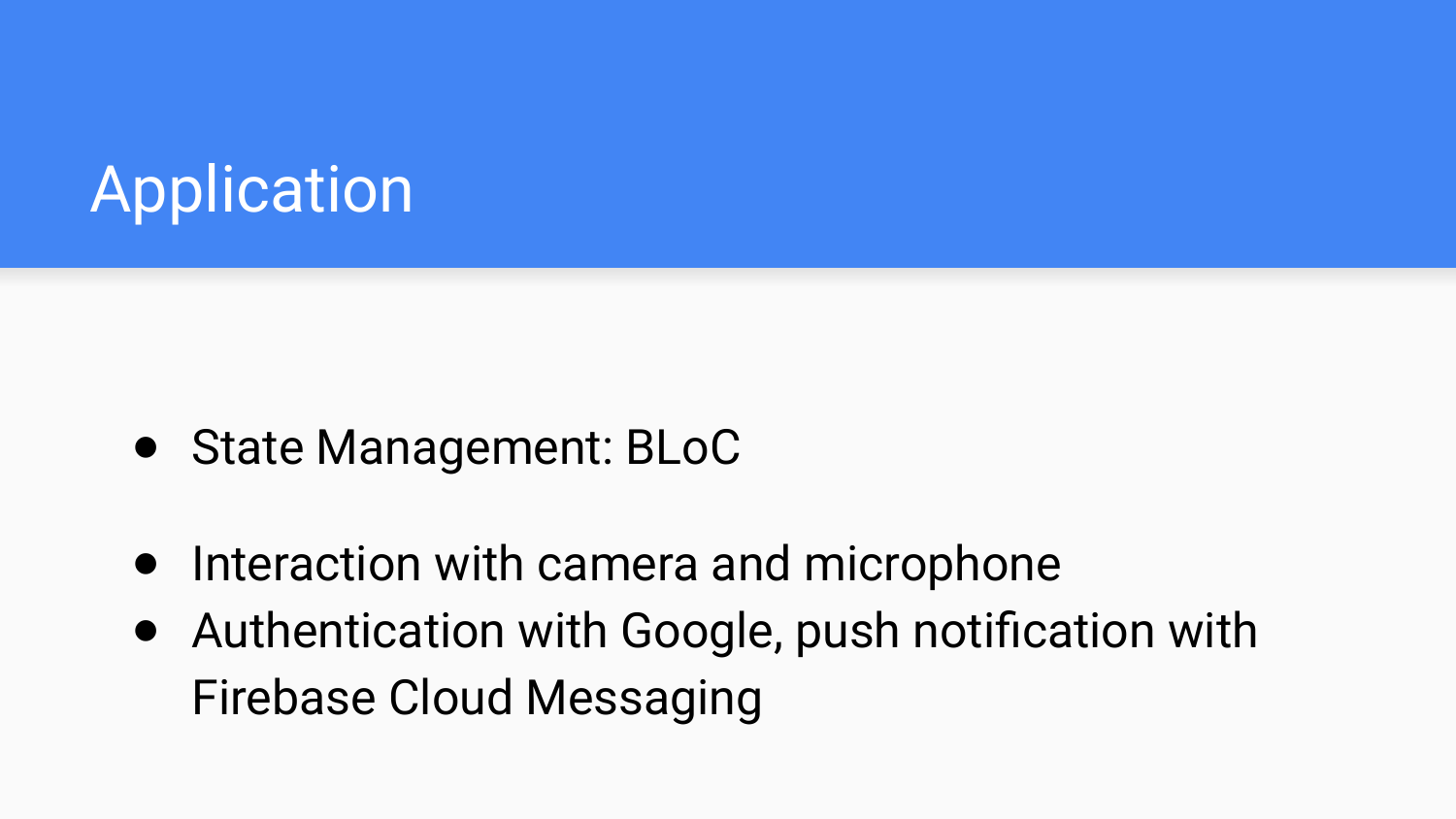

# Application
State Management: BLoC
Interaction with camera and microphone
Authentication with Google, push notification with Firebase Cloud Messaging